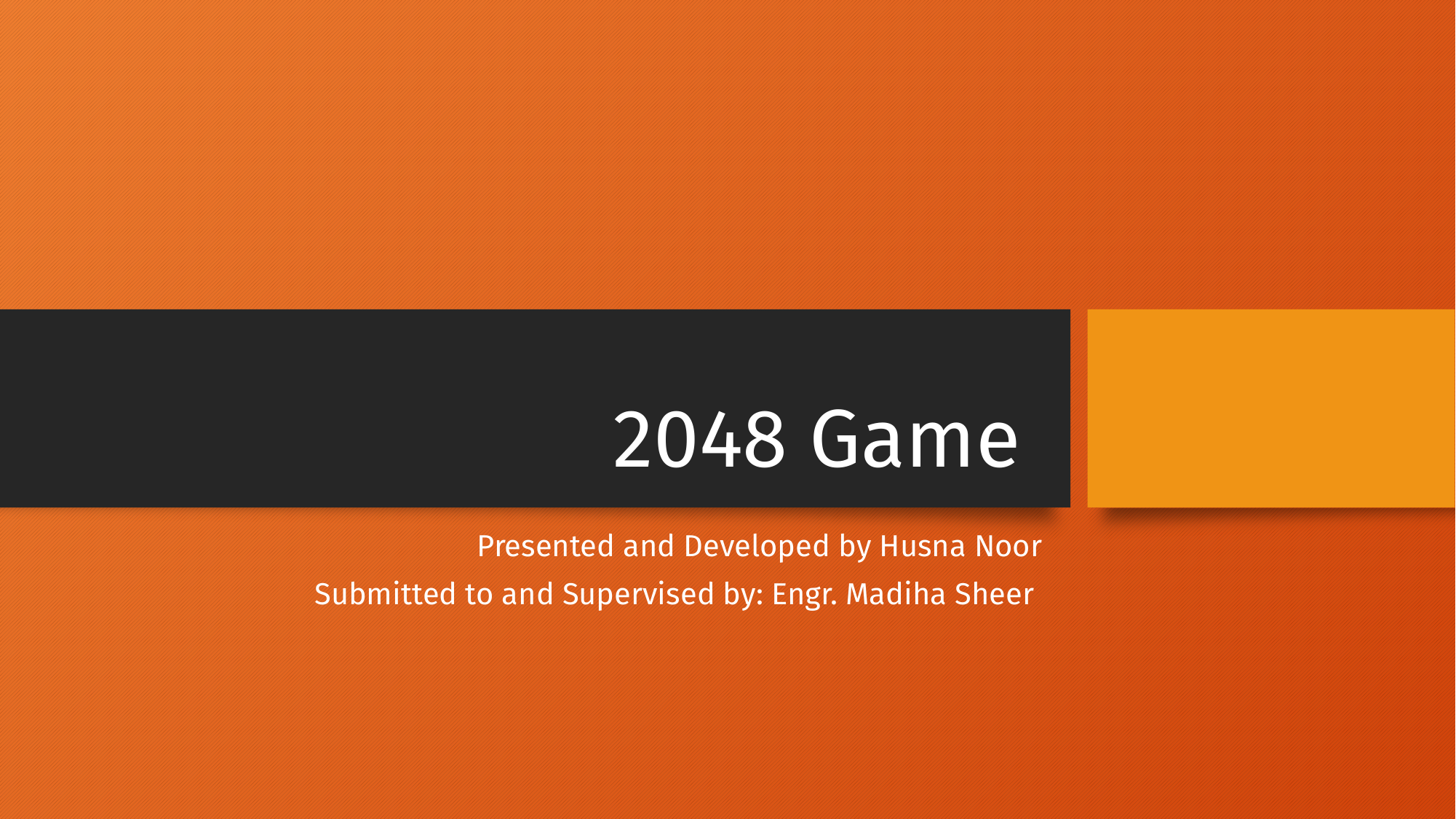

# 2048 Game
Presented and Developed by Husna Noor
Submitted to and Supervised by: Engr. Madiha Sheer